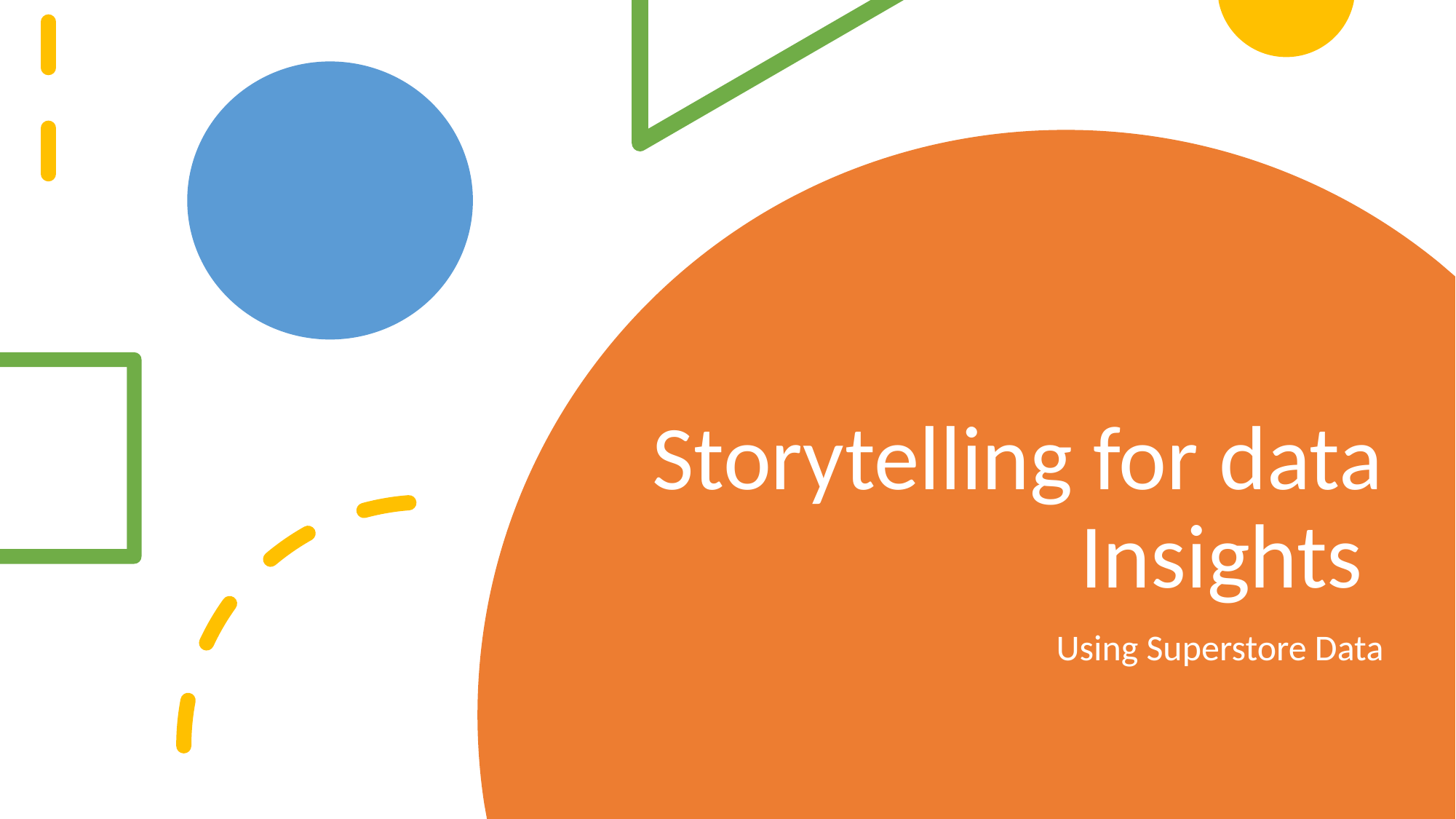

# Storytelling for data Insights

Using Superstore Data